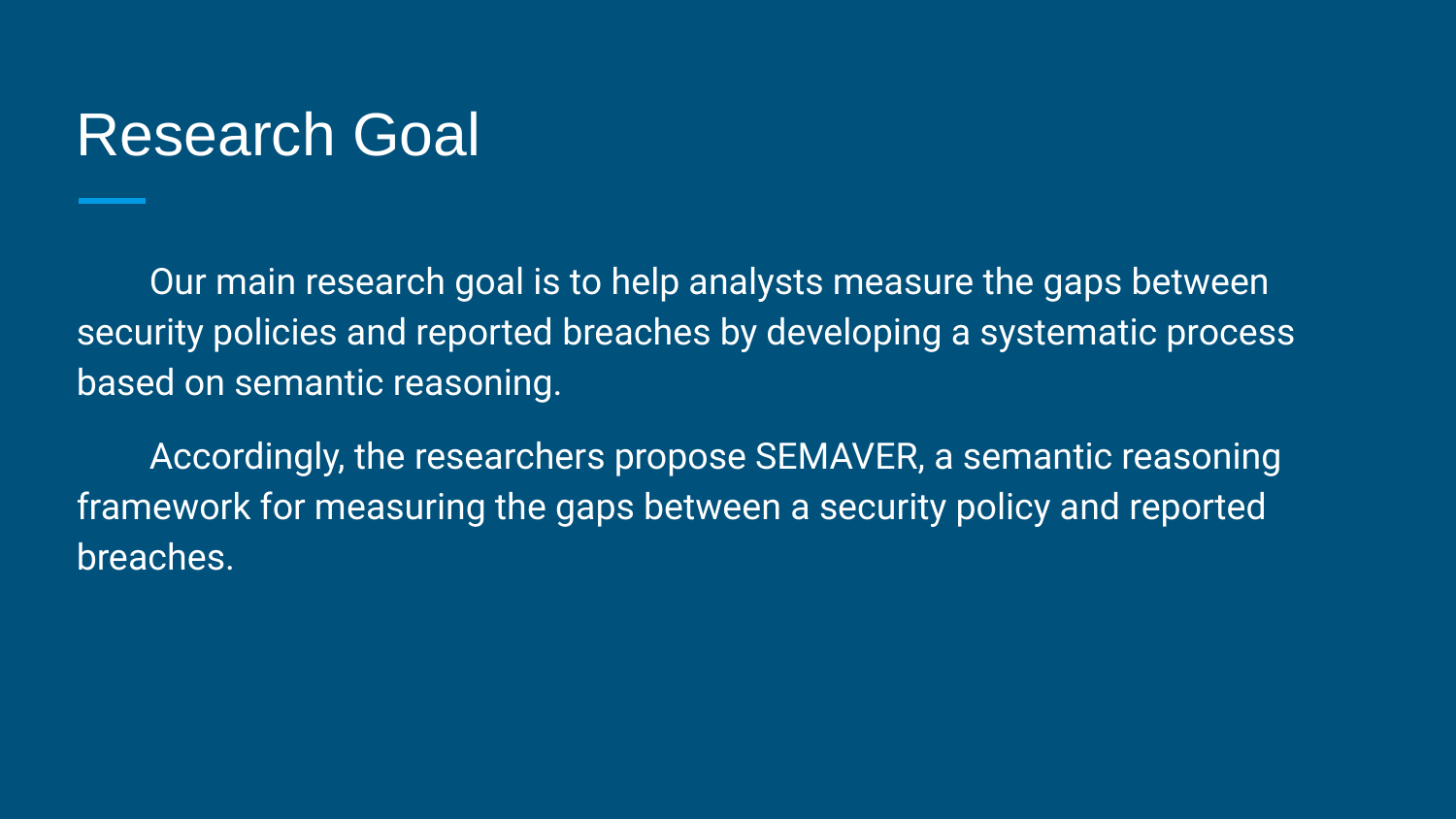

# Research Goal
Our main research goal is to help analysts measure the gaps between security policies and reported breaches by developing a systematic process based on semantic reasoning.
Accordingly, the researchers propose SEMAVER, a semantic reasoning framework for measuring the gaps between a security policy and reported breaches.